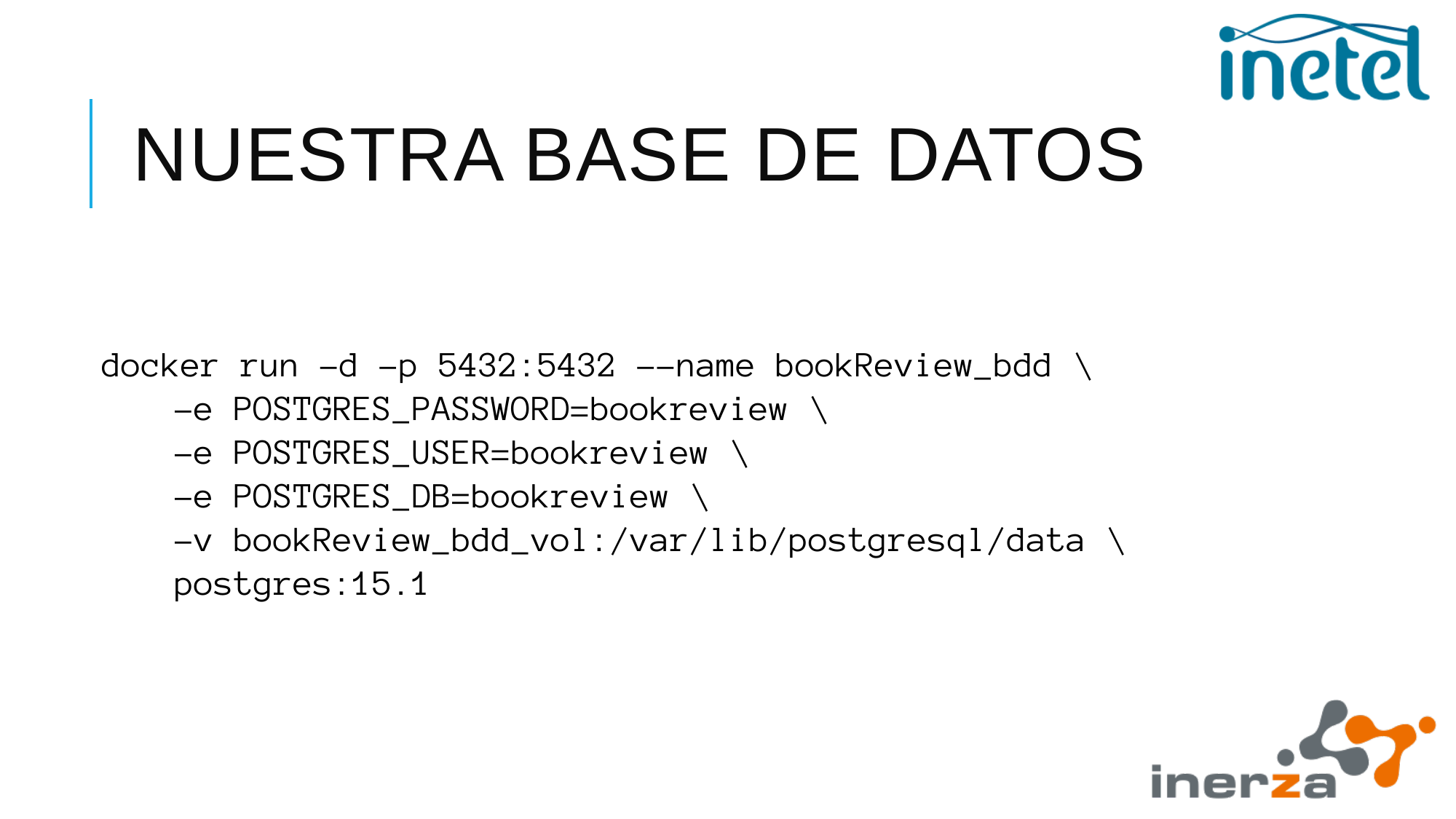

# Nuestra base de datos
docker run -d -p 5432:5432 --name bookReview_bdd \
-e POSTGRES_PASSWORD=bookreview \
-e POSTGRES_USER=bookreview \
-e POSTGRES_DB=bookreview \
-v bookReview_bdd_vol:/var/lib/postgresql/data \
postgres:15.1